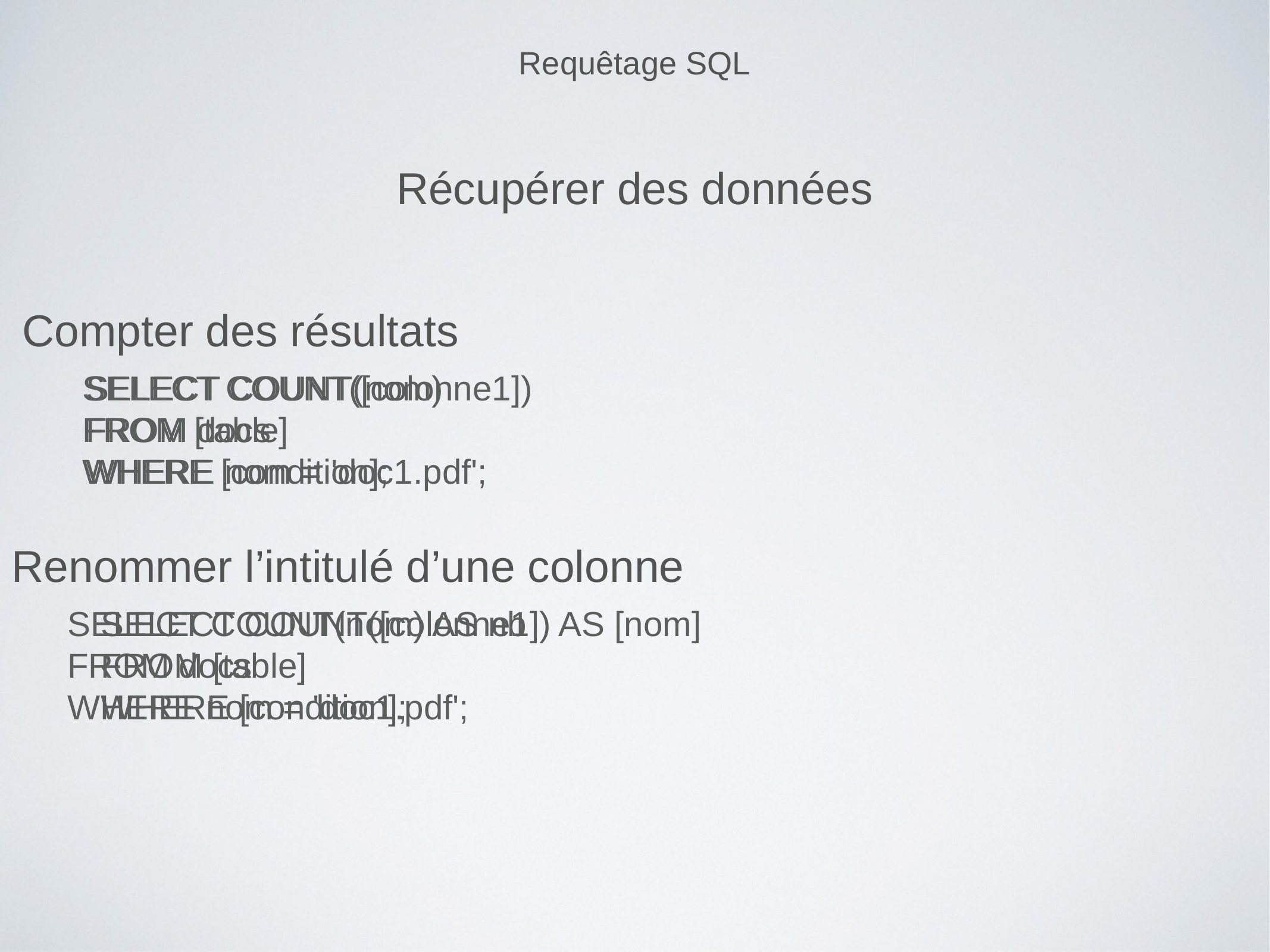

Requêtage SQL
Récupérer des données
Compter des résultats
SELECT COUNT([colonne1])
FROM [table]
WHERE [condition];
SELECT COUNT(nom)
FROM docs
WHERE nom = 'doc1.pdf';
Renommer l’intitulé d’une colonne
SELECT COUNT([colonne1]) AS [nom]
FROM [table]
WHERE [condition];
SELECT COUNT(nom) AS nb
FROM docs
WHERE nom = 'doc1.pdf';